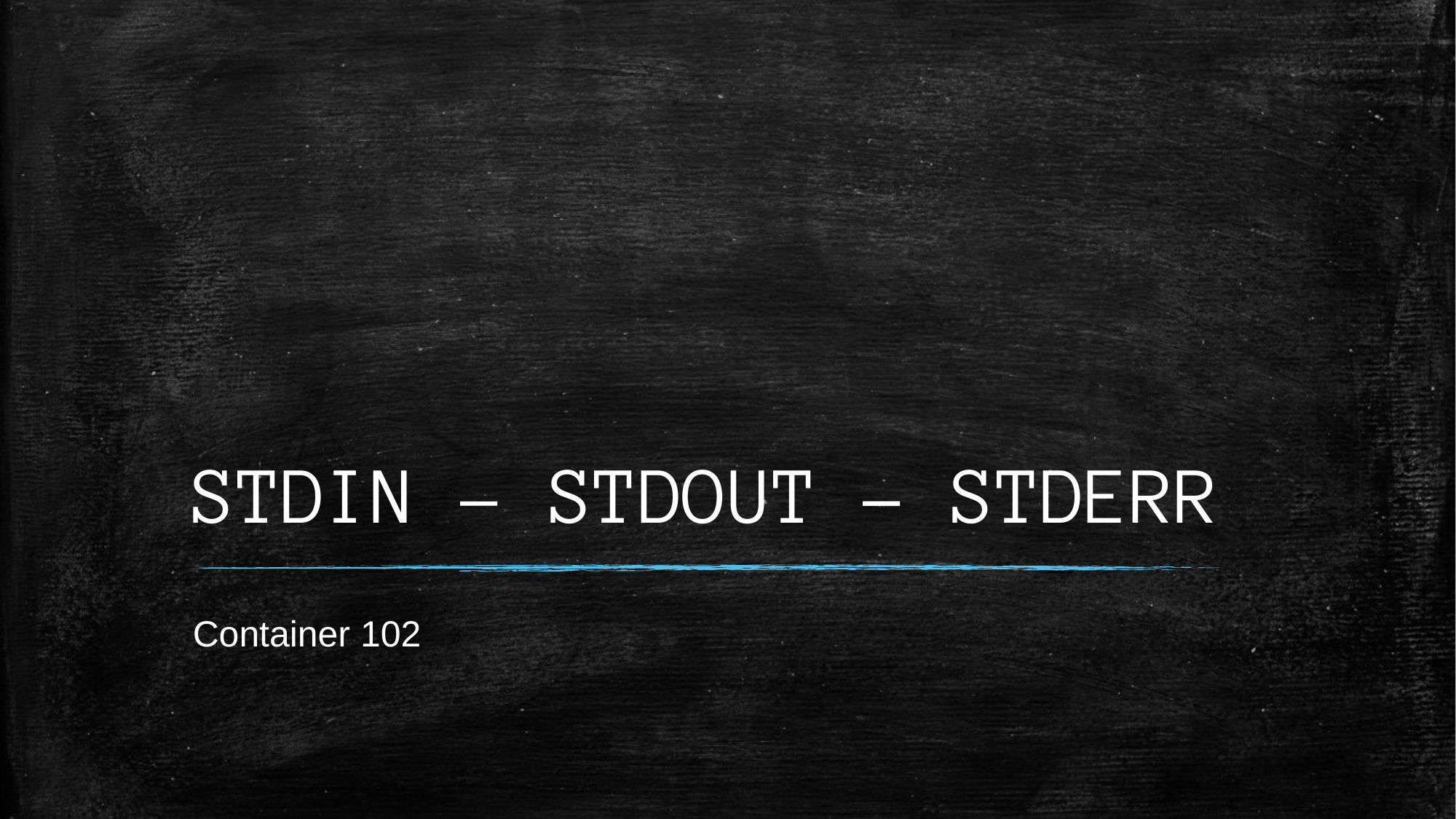

# STDIN – STDOUT - STDERR
Container 102